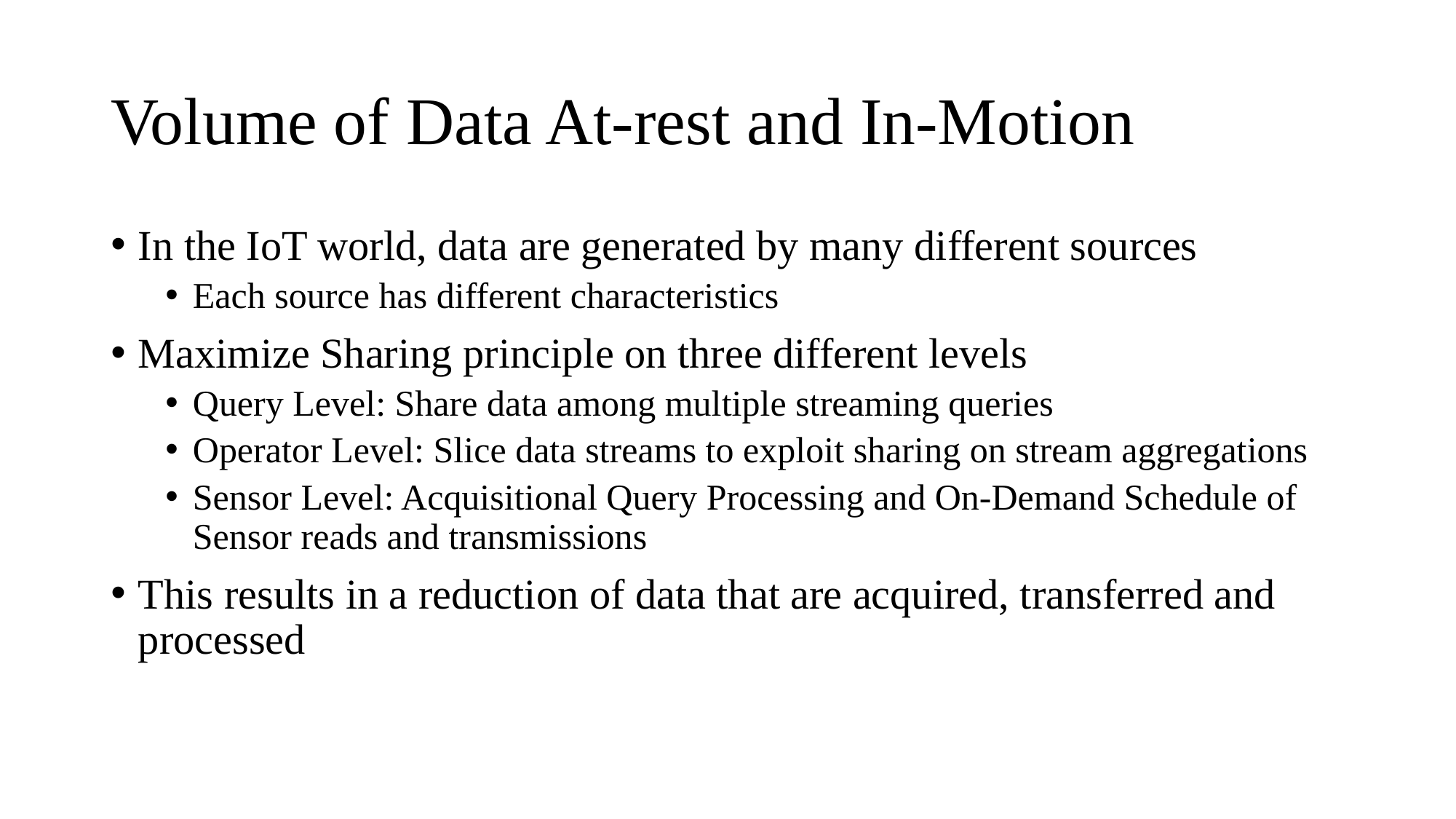

# Volume of Data At-rest and In-Motion
In the IoT world, data are generated by many different sources
Each source has different characteristics
Maximize Sharing principle on three different levels
Query Level: Share data among multiple streaming queries
Operator Level: Slice data streams to exploit sharing on stream aggregations
Sensor Level: Acquisitional Query Processing and On-Demand Schedule of Sensor reads and transmissions
This results in a reduction of data that are acquired, transferred and processed